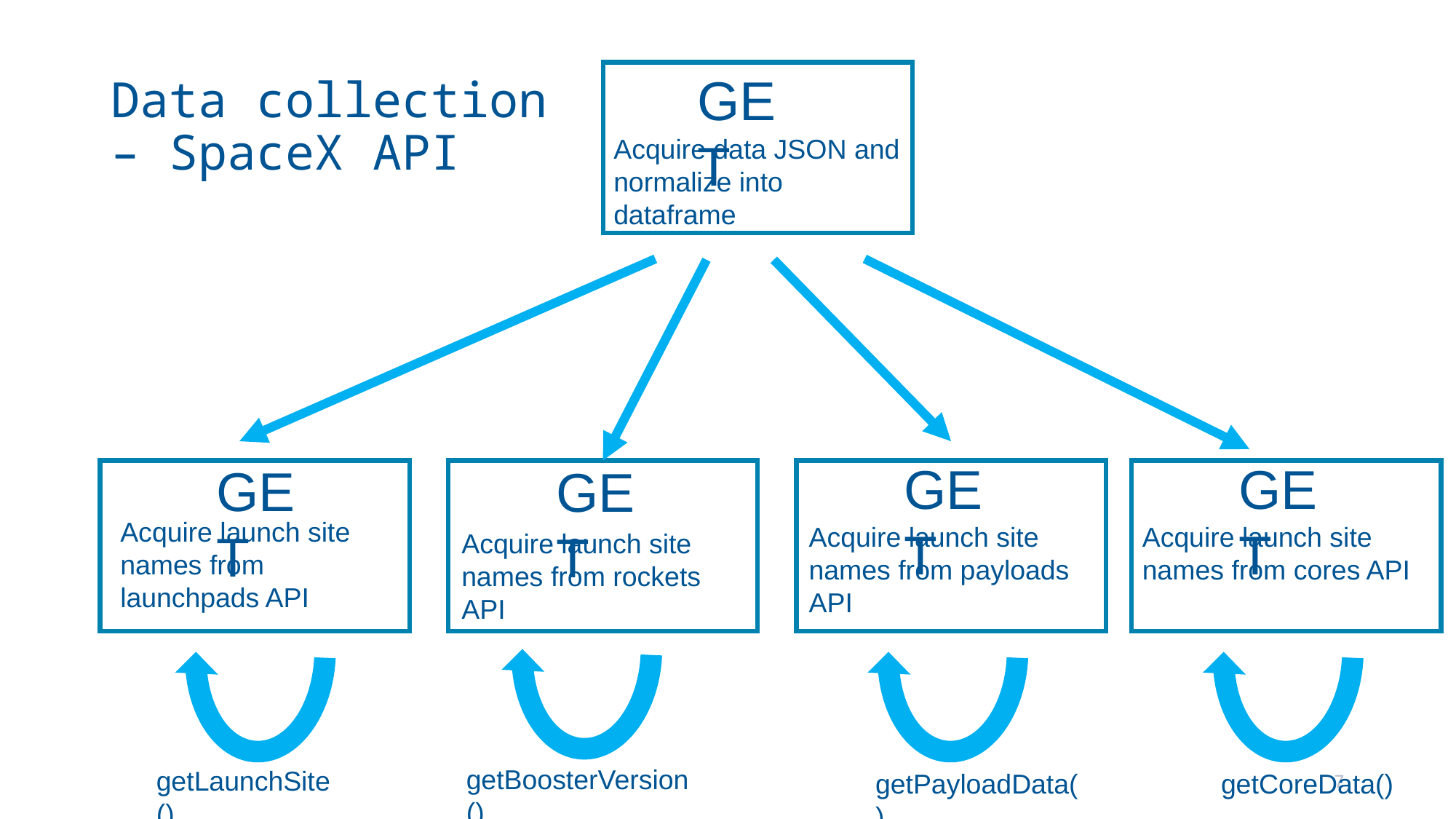

# Data collection – SpaceX API
GET

Acquire data JSON and normalize into dataframe
GET
GET
GET
GET

Acquire launch site names from launchpads API
Acquire launch site names from payloads API
Acquire launch site names from cores API
Acquire launch site names from rockets API

getBoosterVersion()
getLaunchSite()
7
getPayloadData()
getCoreData()